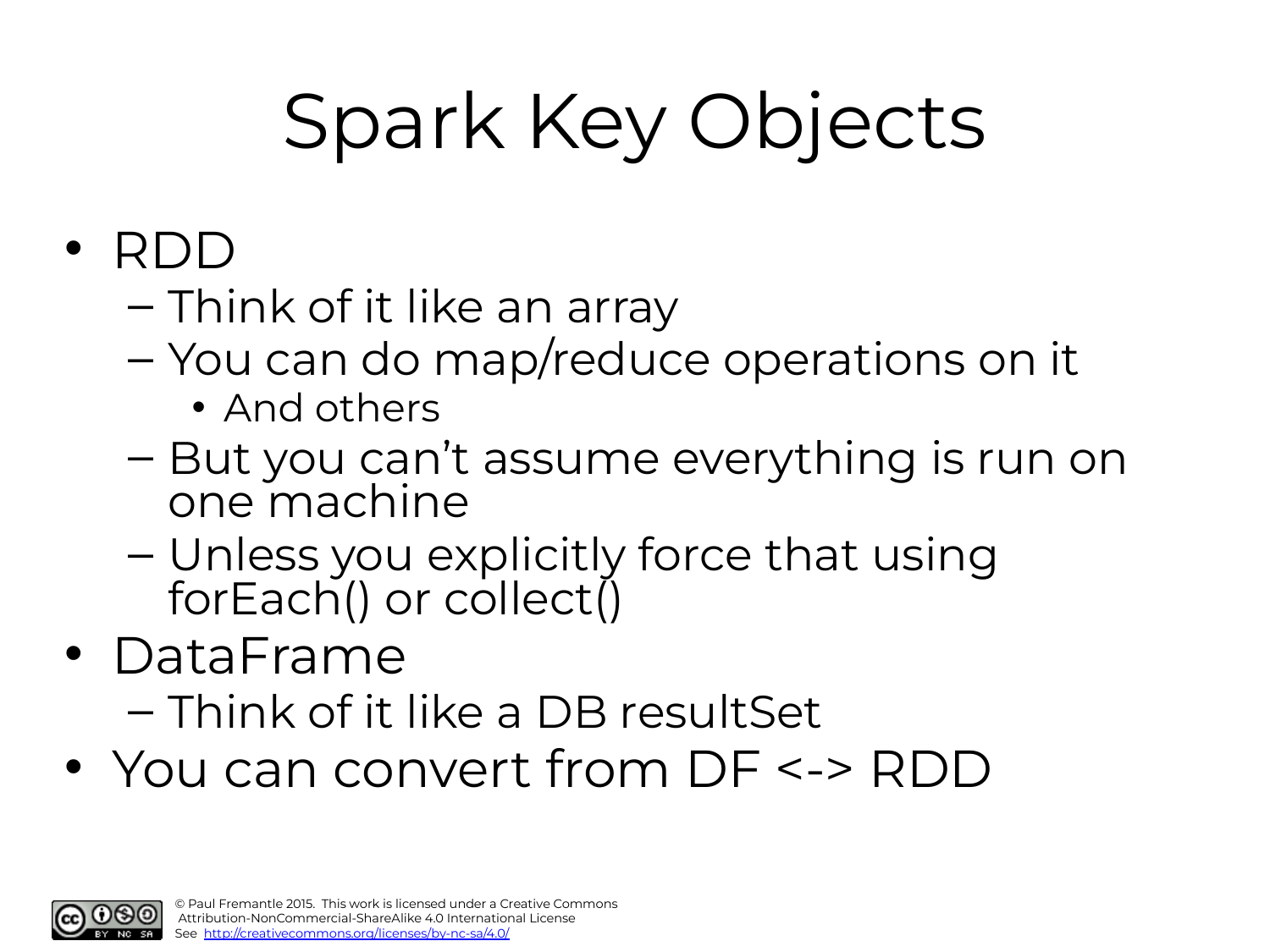

# Spark Key Objects
RDD
Think of it like an array
You can do map/reduce operations on it
And others
But you can’t assume everything is run on one machine
Unless you explicitly force that using forEach() or collect()
DataFrame
Think of it like a DB resultSet
You can convert from DF <-> RDD